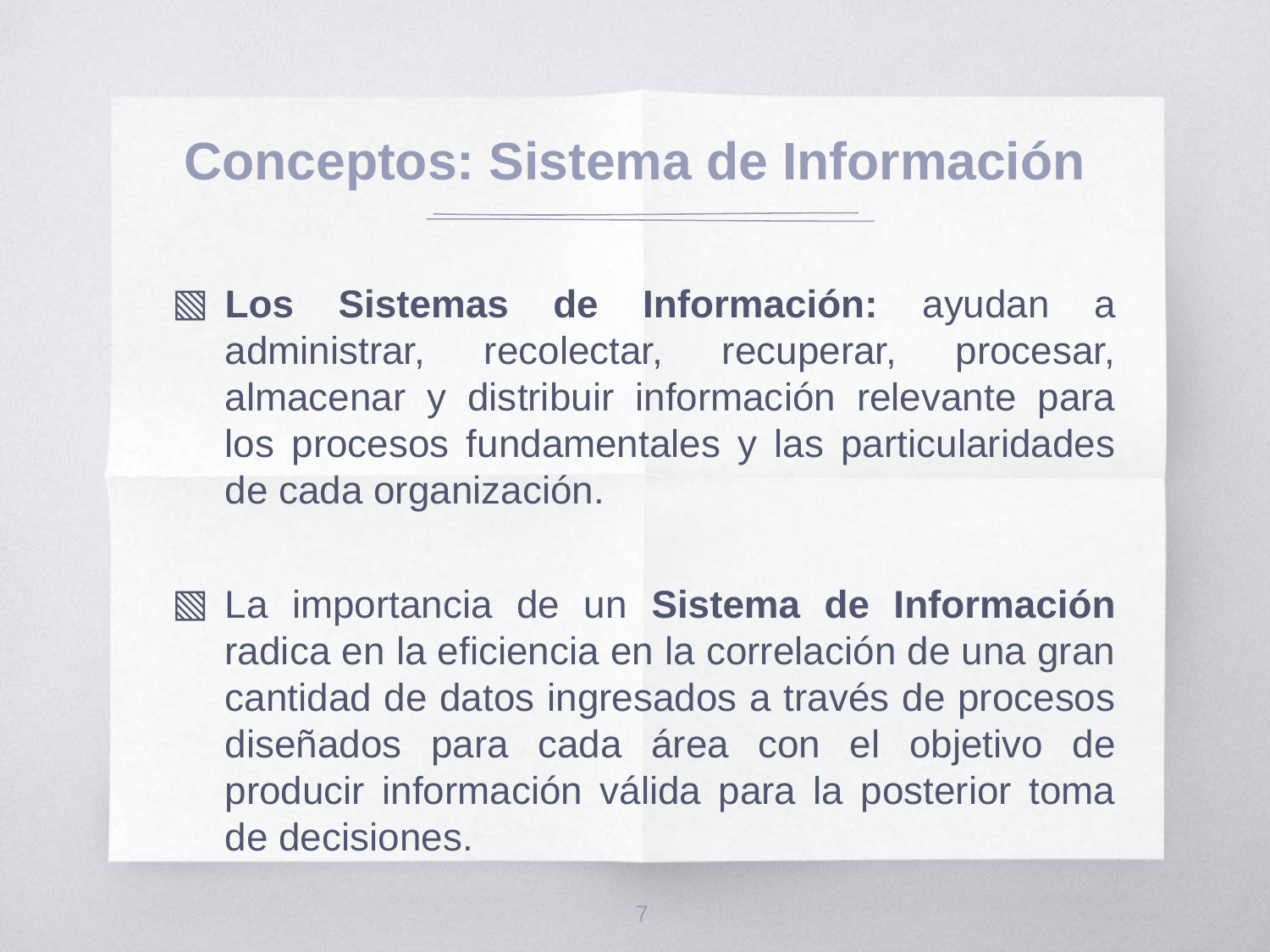

# Conceptos: Sistema de Información
Los Sistemas de Información: ayudan a administrar, recolectar, recuperar, procesar, almacenar y distribuir información relevante para los procesos fundamentales y las particularidades de cada organización.

La importancia de un Sistema de Información radica en la eficiencia en la correlación de una gran cantidad de datos ingresados a través de procesos diseñados para cada área con el objetivo de producir información válida para la posterior toma de decisiones.
7